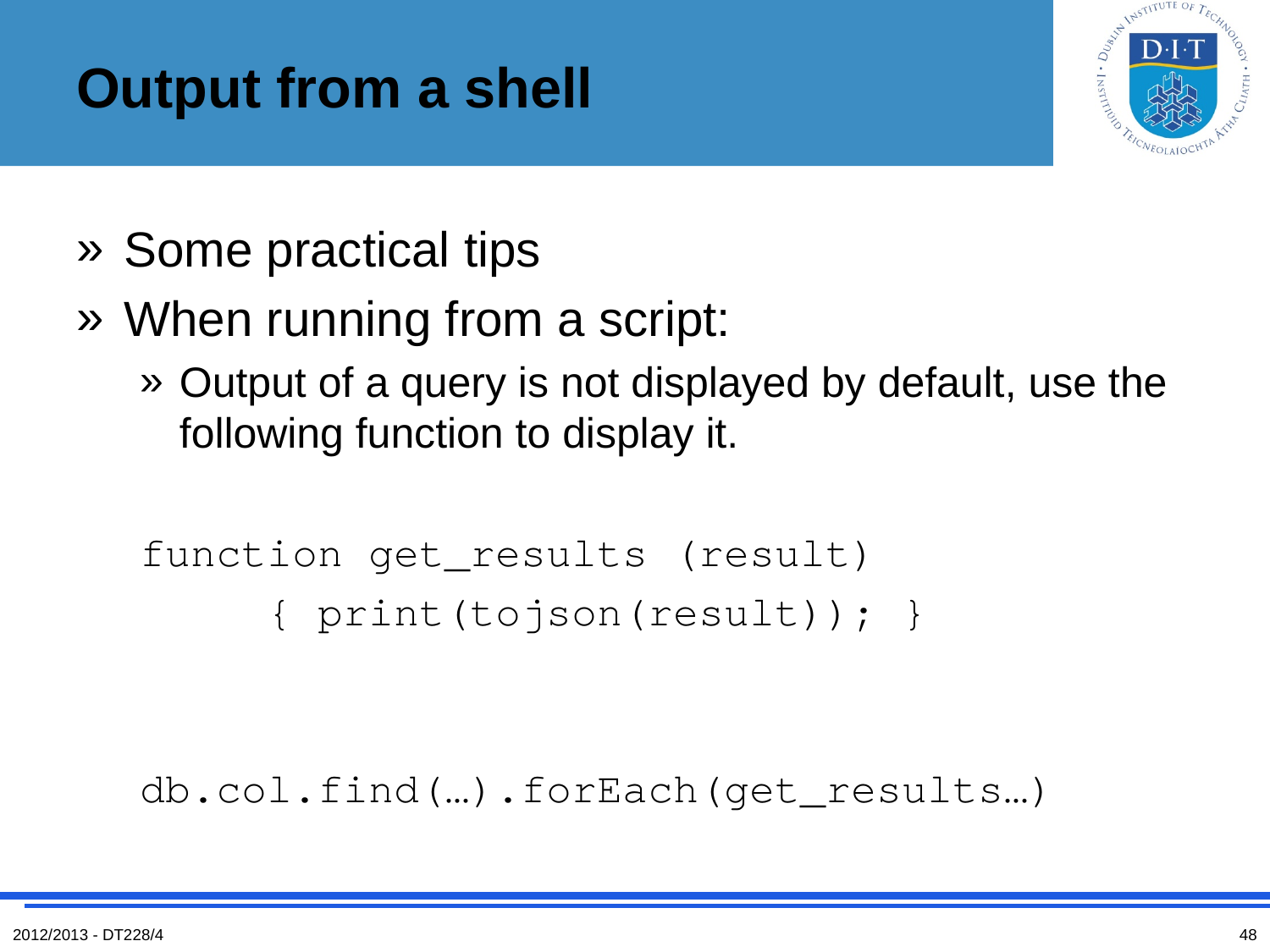

# Output from a shell
Some practical tips
When running from a script:
Output of a query is not displayed by default, use the following function to display it.

function get_results (result)
	{ print(tojson(result)); }

db.col.find(…).forEach(get_results…)
2012/2013 - DT228/4
48